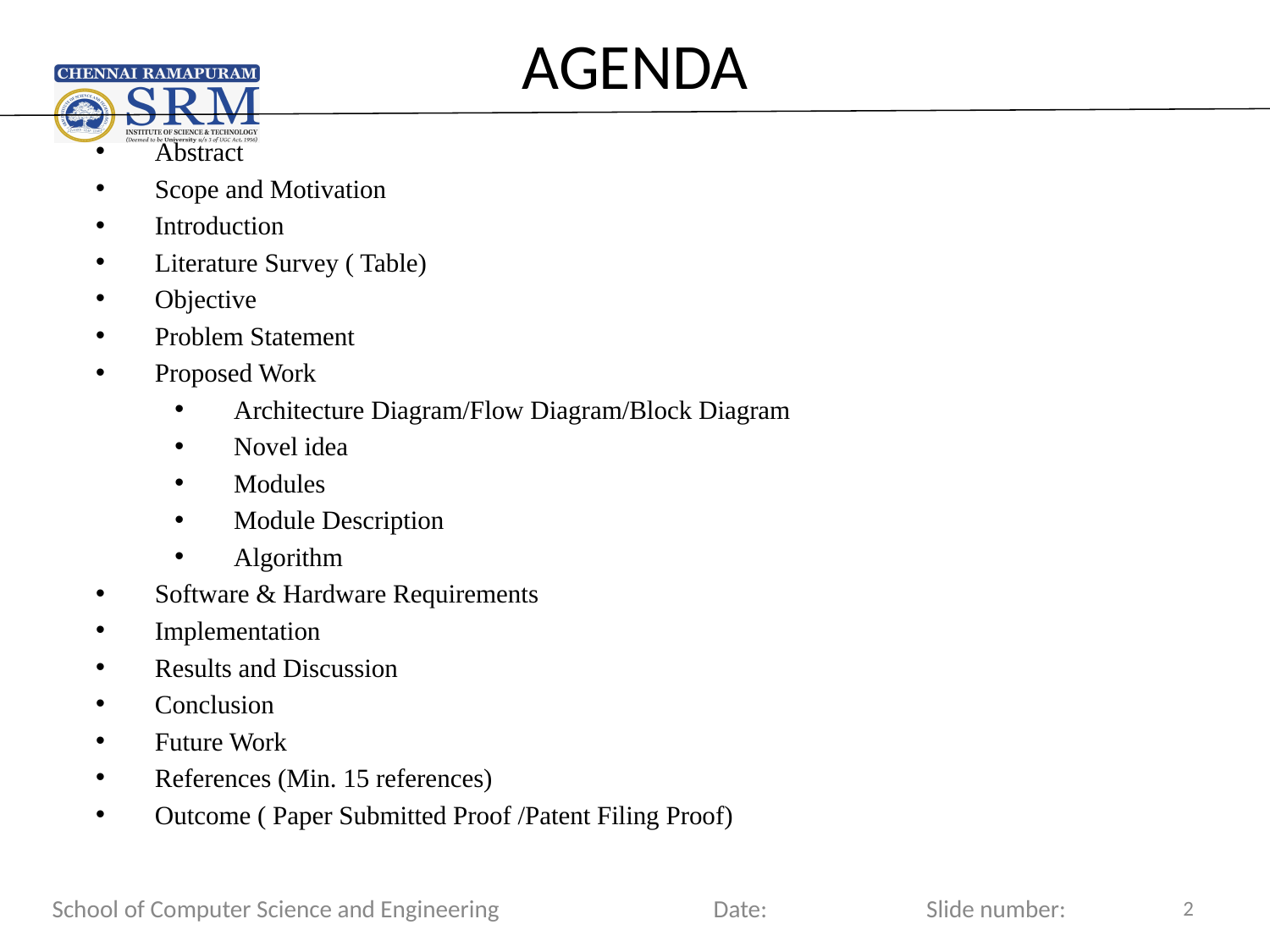

# AGENDA
Abstract
Scope and Motivation
Introduction
Literature Survey ( Table)
Objective
Problem Statement
Proposed Work
Architecture Diagram/Flow Diagram/Block Diagram
Novel idea
Modules
Module Description
Algorithm
Software & Hardware Requirements
Implementation
Results and Discussion
Conclusion
Future Work
References (Min. 15 references)
Outcome ( Paper Submitted Proof /Patent Filing Proof)

School of Computer Science and Engineering                                       Date:                             Slide number:
2